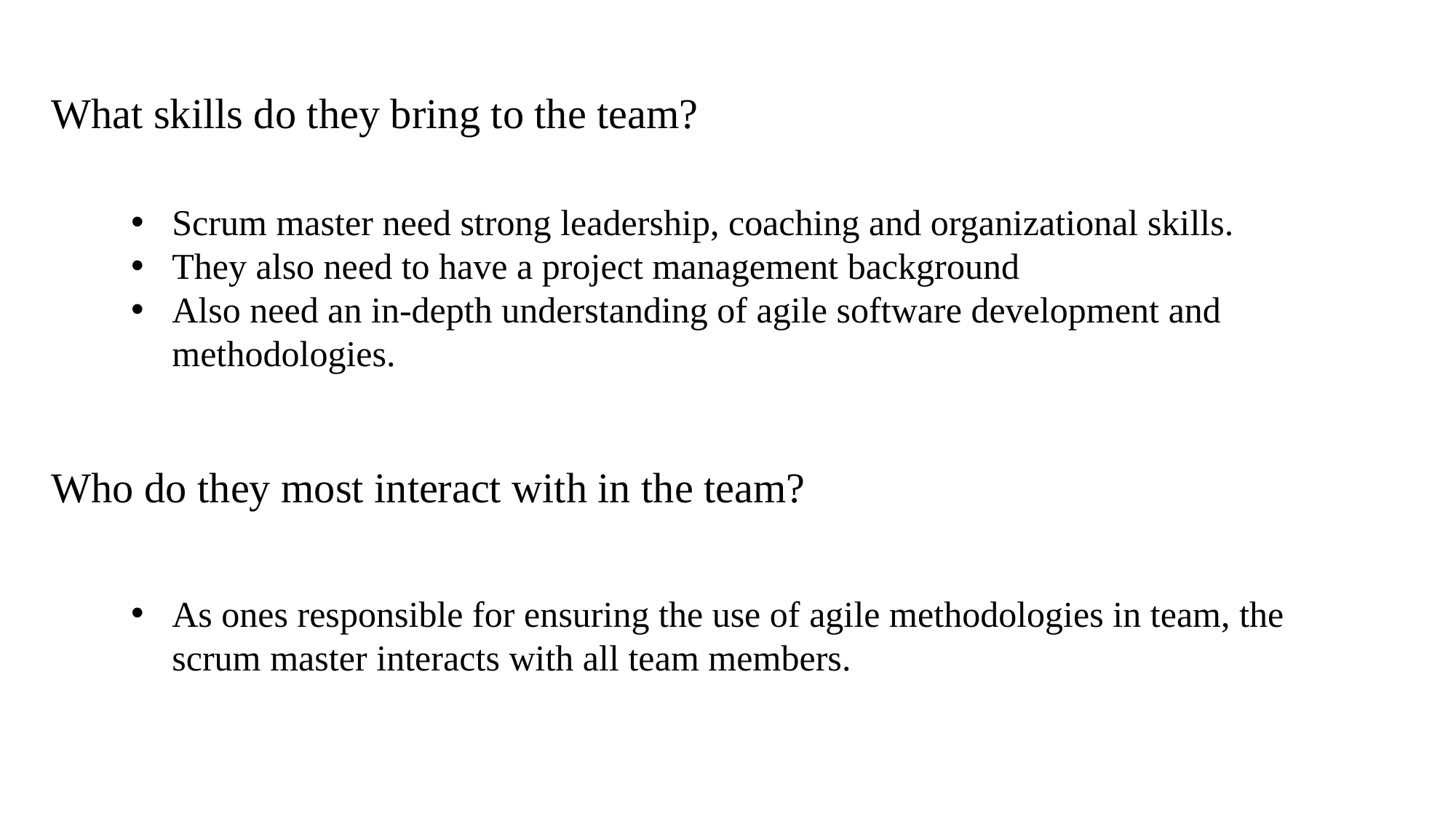

What skills do they bring to the team?
Scrum master need strong leadership, coaching and organizational skills.
They also need to have a project management background
Also need an in-depth understanding of agile software development and methodologies.
Who do they most interact with in the team?
As ones responsible for ensuring the use of agile methodologies in team, the scrum master interacts with all team members.